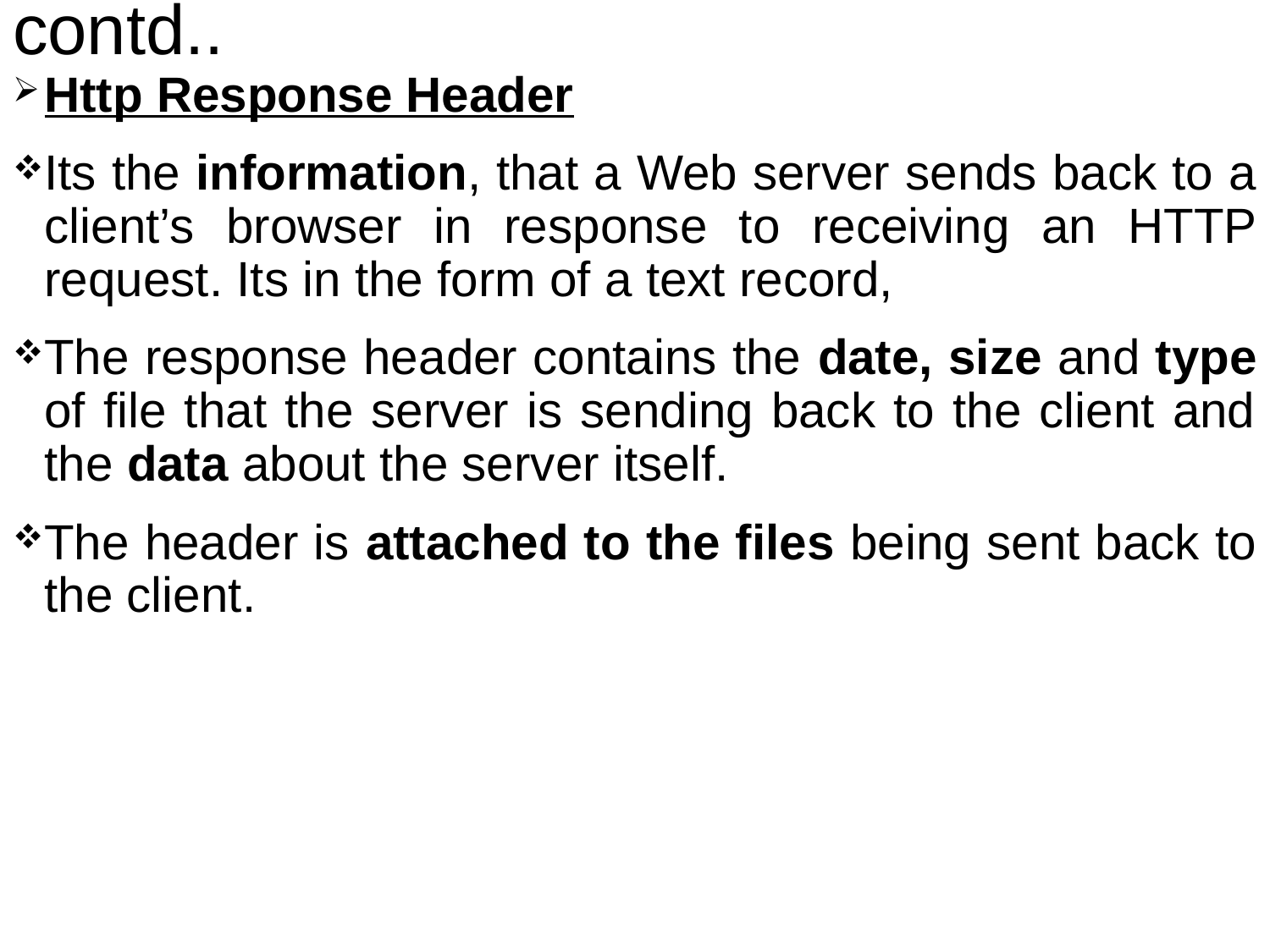

# contd..
Http Response Header
Its the information, that a Web server sends back to a client’s browser in response to receiving an HTTP request. Its in the form of a text record,
The response header contains the date, size and type of file that the server is sending back to the client and the data about the server itself.
The header is attached to the files being sent back to the client.